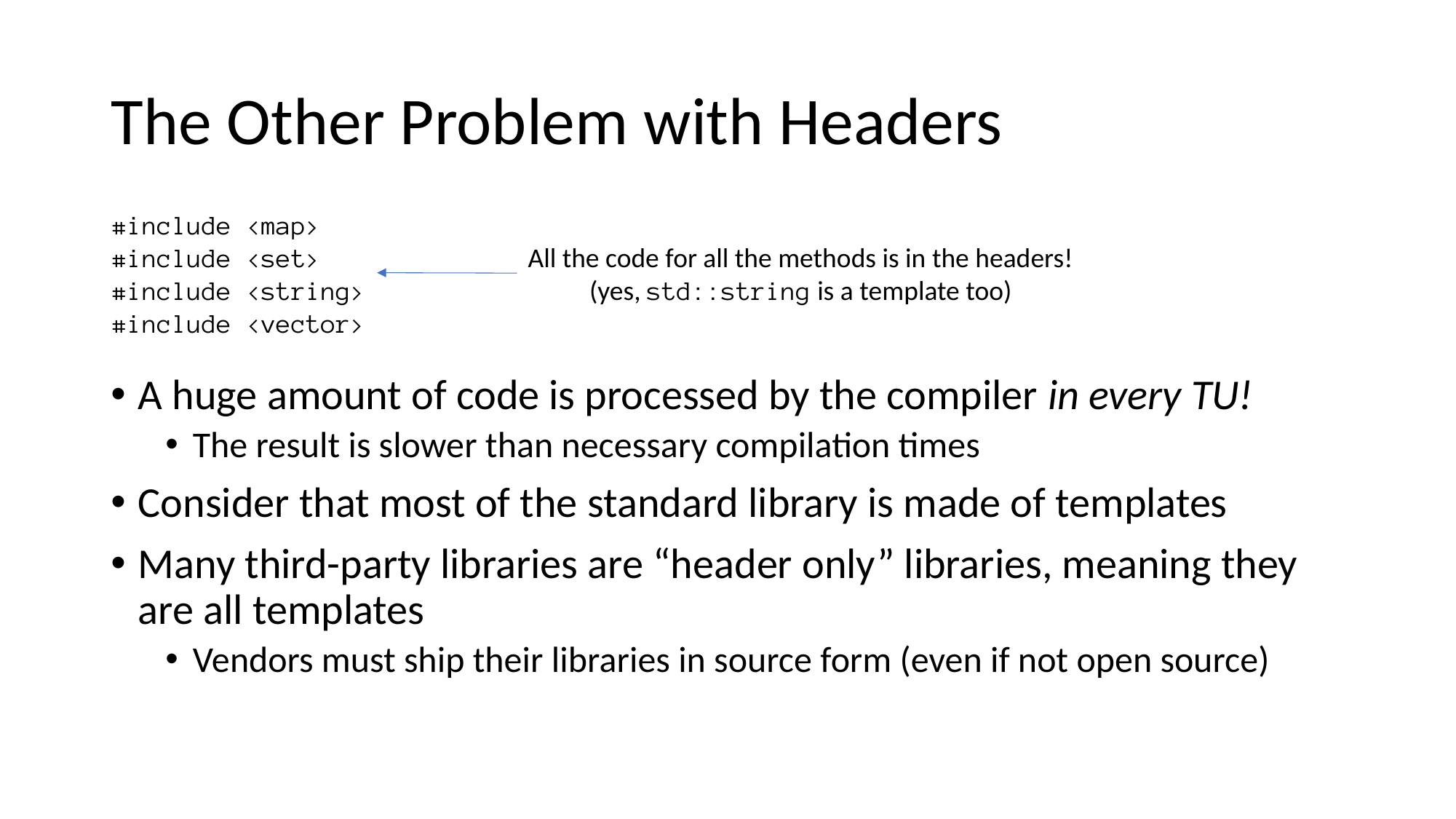

# The Other Problem with Headers
#include <map>
#include <set>
#include <string>
#include <vector>
All the code for all the methods is in the headers!
(yes, std::string is a template too)
A huge amount of code is processed by the compiler in every TU!
The result is slower than necessary compilation times
Consider that most of the standard library is made of templates
Many third-party libraries are “header only” libraries, meaning they are all templates
Vendors must ship their libraries in source form (even if not open source)